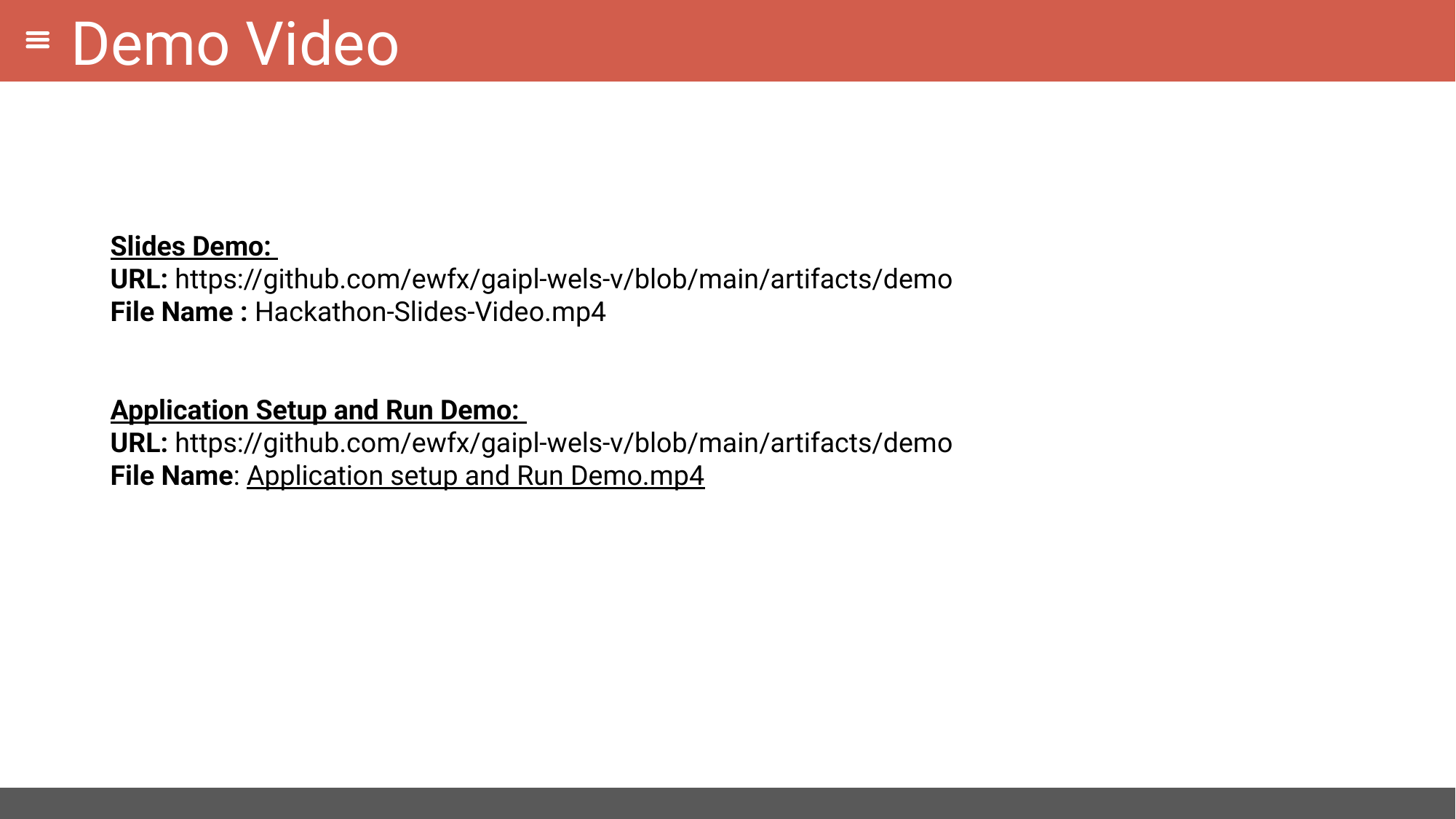

Demo Video

Slides Demo:
URL: https://github.com/ewfx/gaipl-wels-v/blob/main/artifacts/demo
File Name : Hackathon-Slides-Video.mp4

Application Setup and Run Demo:
URL: https://github.com/ewfx/gaipl-wels-v/blob/main/artifacts/demo
File Name: Application setup and Run Demo.mp4